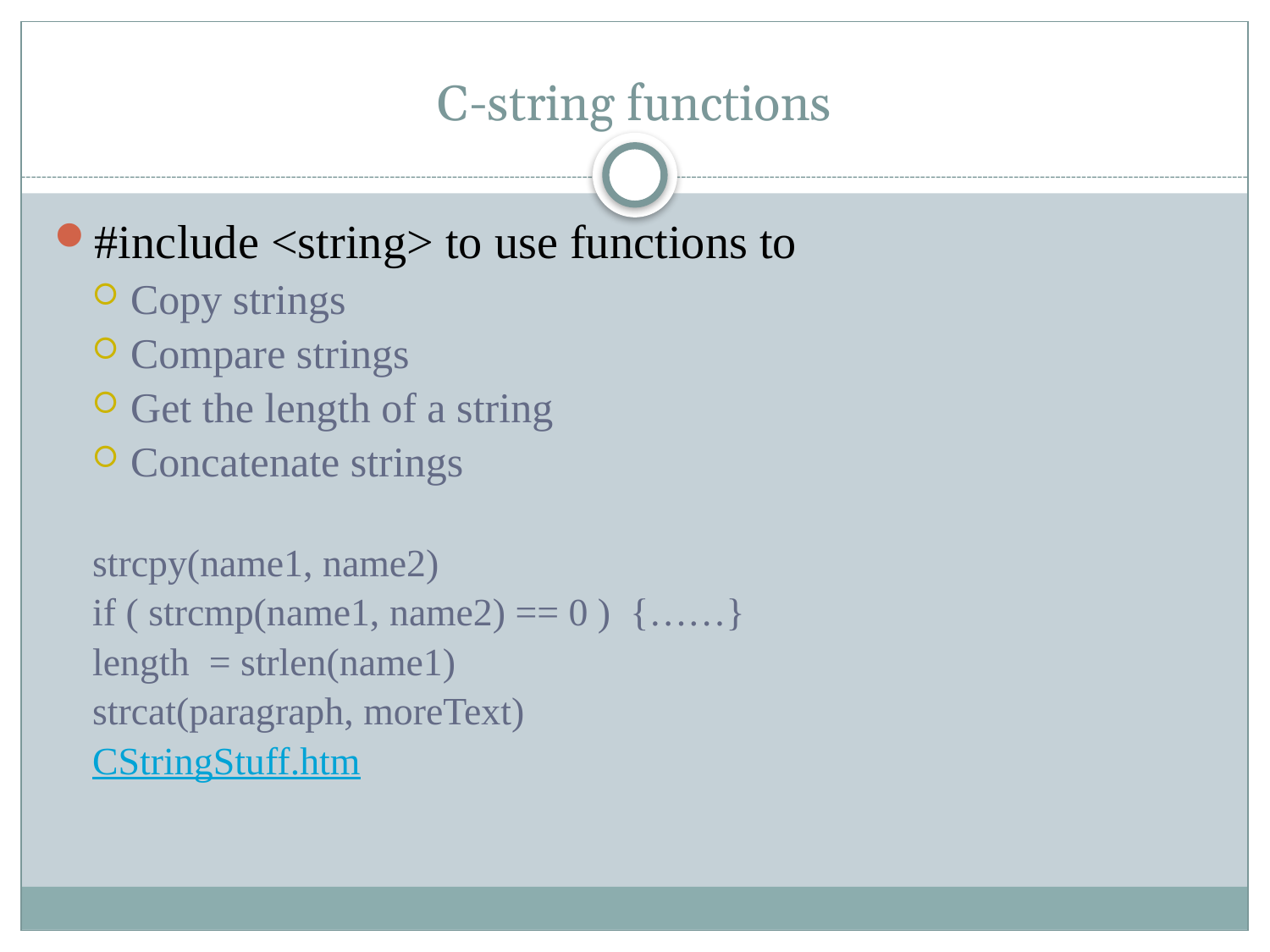

# C-string functions
#include <string> to use functions to
Copy strings
Compare strings
Get the length of a string
Concatenate strings

strcpy(name1, name2)
if ( strcmp(name1, name2) == 0 )  {……}
length  = strlen(name1)
strcat(paragraph, moreText)
CStringStuff.htm